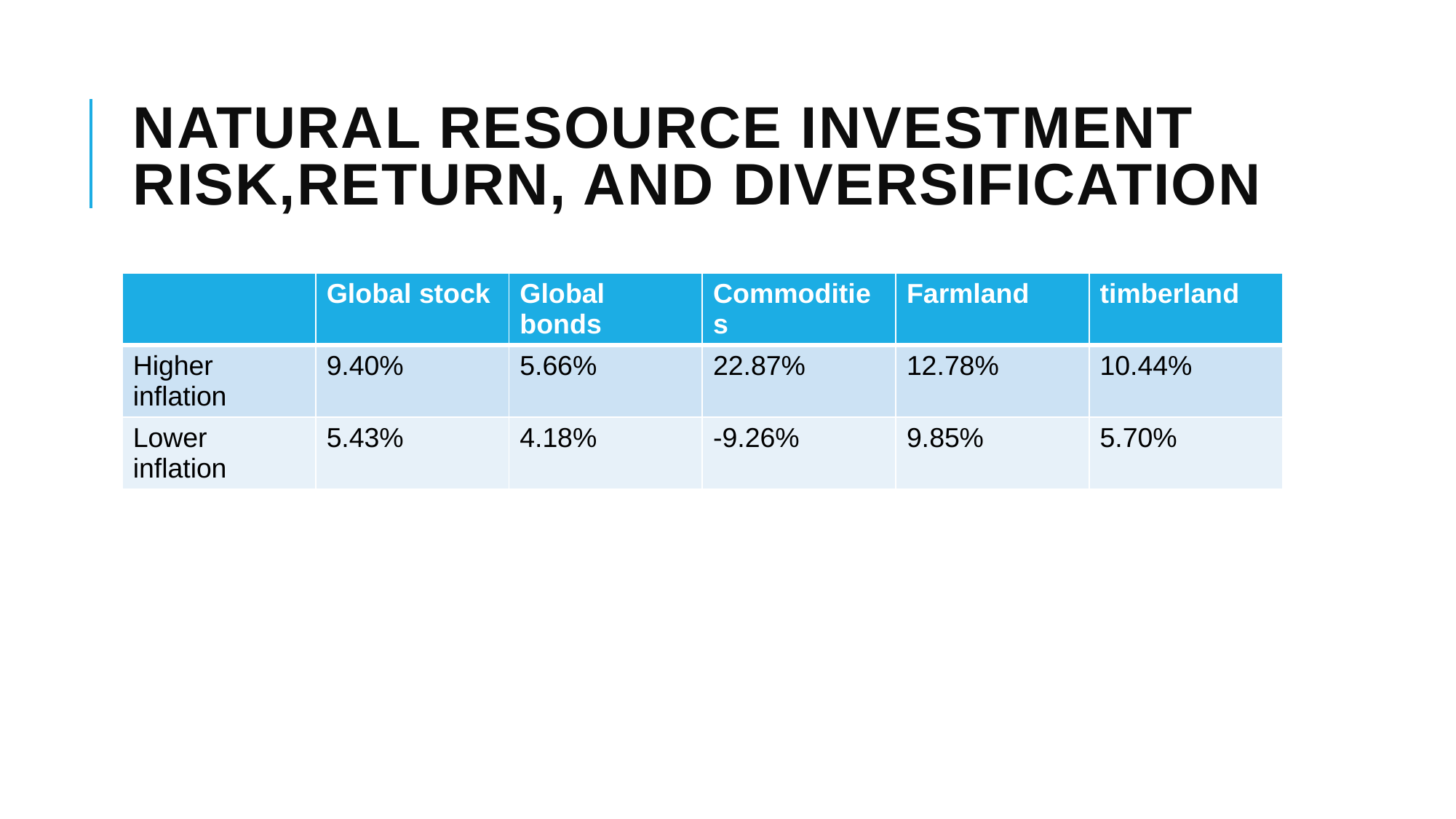

# NATURAL RESOURCE INVESTMENT RISK,RETURN, AND DIVERSIFICATION
|  | Global stock | Global bonds | Commodities | Farmland | timberland |
| --- | --- | --- | --- | --- | --- |
| Higher inflation | 9.40% | 5.66% | 22.87% | 12.78% | 10.44% |
| Lower inflation | 5.43% | 4.18% | -9.26% | 9.85% | 5.70% |